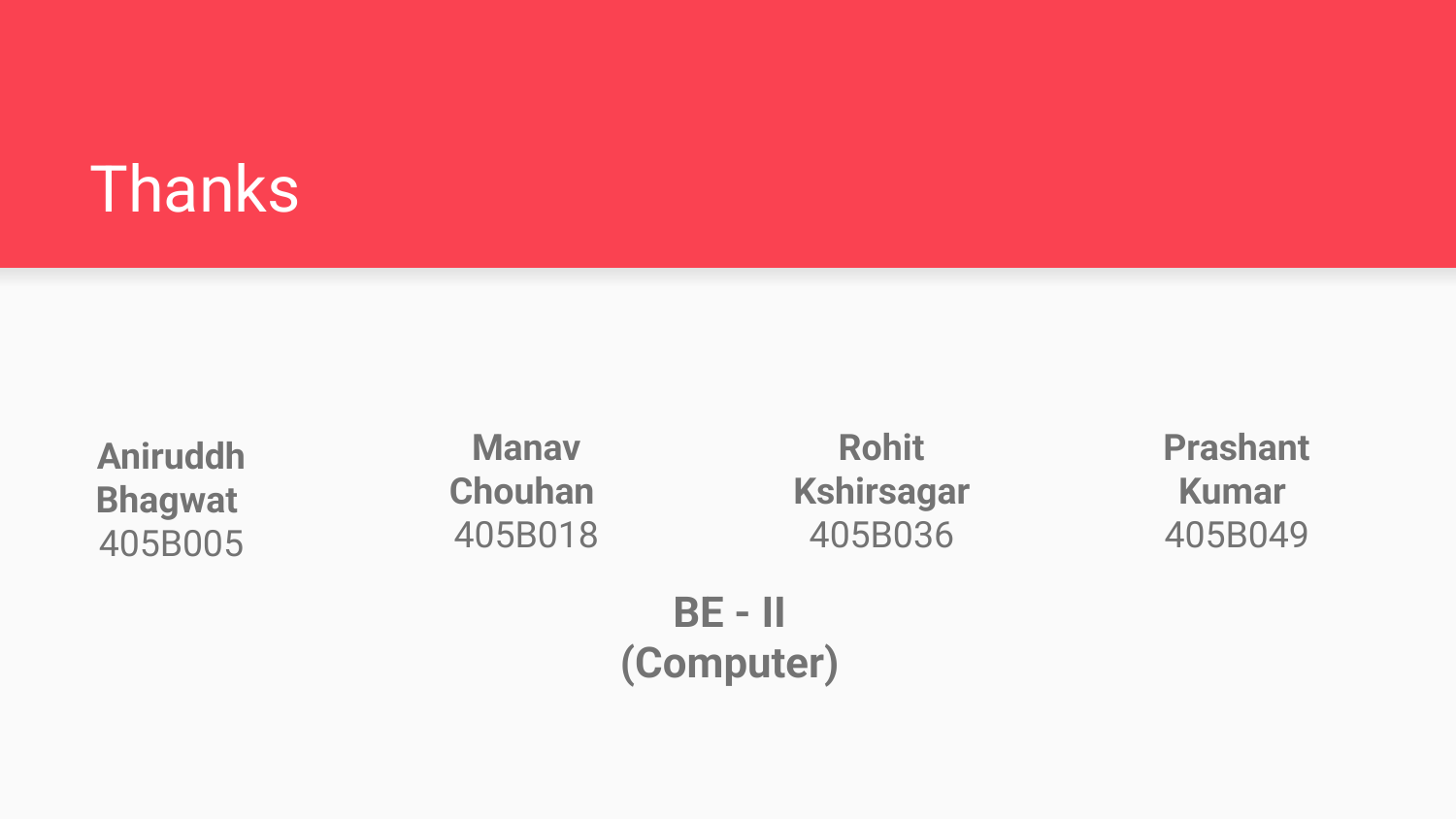

# Thanks
Manav Chouhan
405B018
Rohit Kshirsagar
405B036
Prashant Kumar
405B049
Aniruddh Bhagwat
405B005
BE - II (Computer)